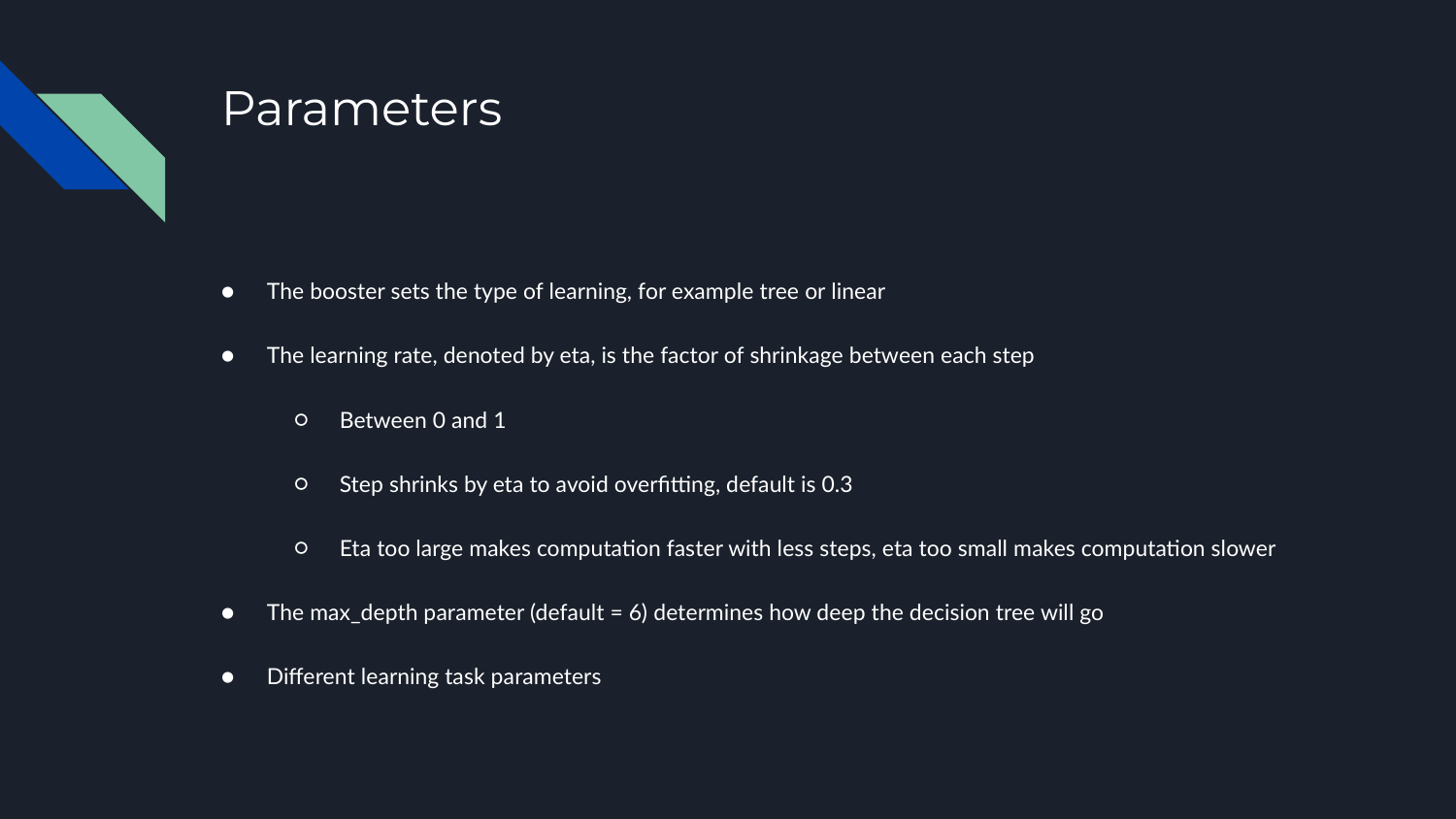

# Parameters
The booster sets the type of learning, for example tree or linear
The learning rate, denoted by eta, is the factor of shrinkage between each step
Between 0 and 1
Step shrinks by eta to avoid overfitting, default is 0.3
Eta too large makes computation faster with less steps, eta too small makes computation slower
The max_depth parameter (default = 6) determines how deep the decision tree will go
Different learning task parameters